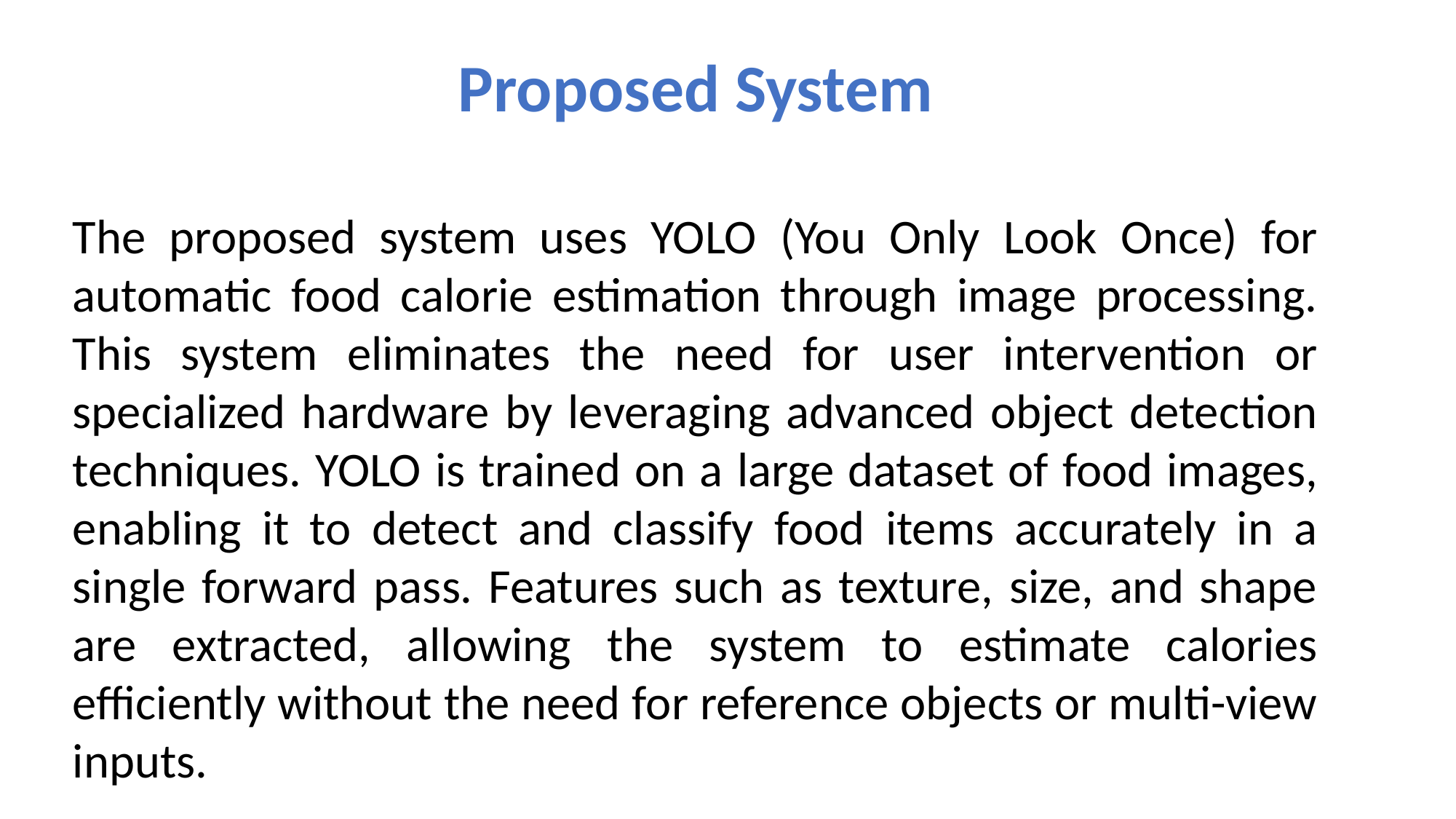

Proposed System

The proposed system uses YOLO (You Only Look Once) for automatic food calorie estimation through image processing. This system eliminates the need for user intervention or specialized hardware by leveraging advanced object detection techniques. YOLO is trained on a large dataset of food images, enabling it to detect and classify food items accurately in a single forward pass. Features such as texture, size, and shape are extracted, allowing the system to estimate calories efficiently without the need for reference objects or multi-view inputs.